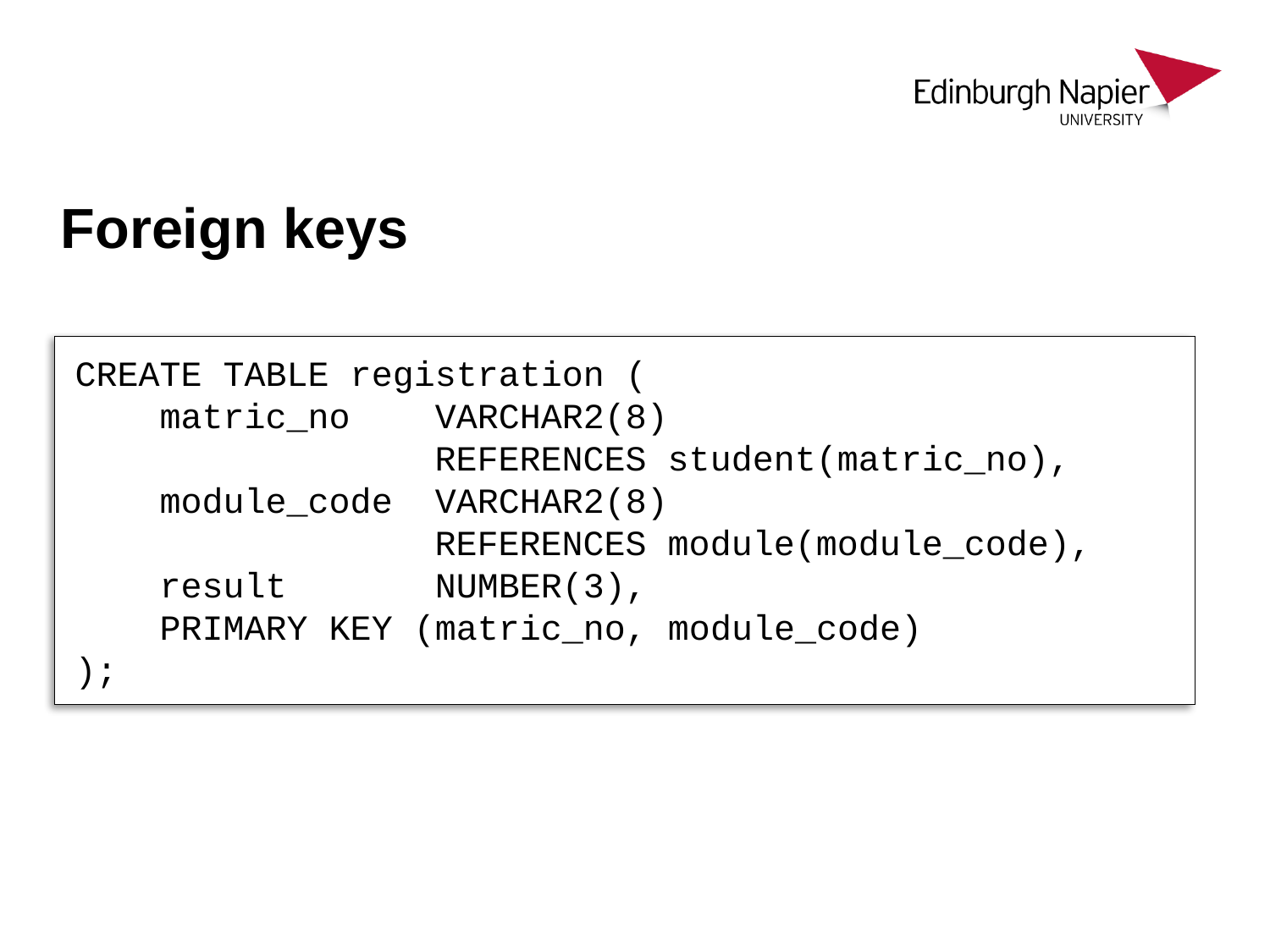

# Foreign keys
CREATE TABLE registration (
    matric_no    VARCHAR2(8)
		     REFERENCES student(matric_no),
    module_code  VARCHAR2(8)
		     REFERENCES module(module_code),
    result       NUMBER(3),
    PRIMARY KEY (matric_no, module_code)
);